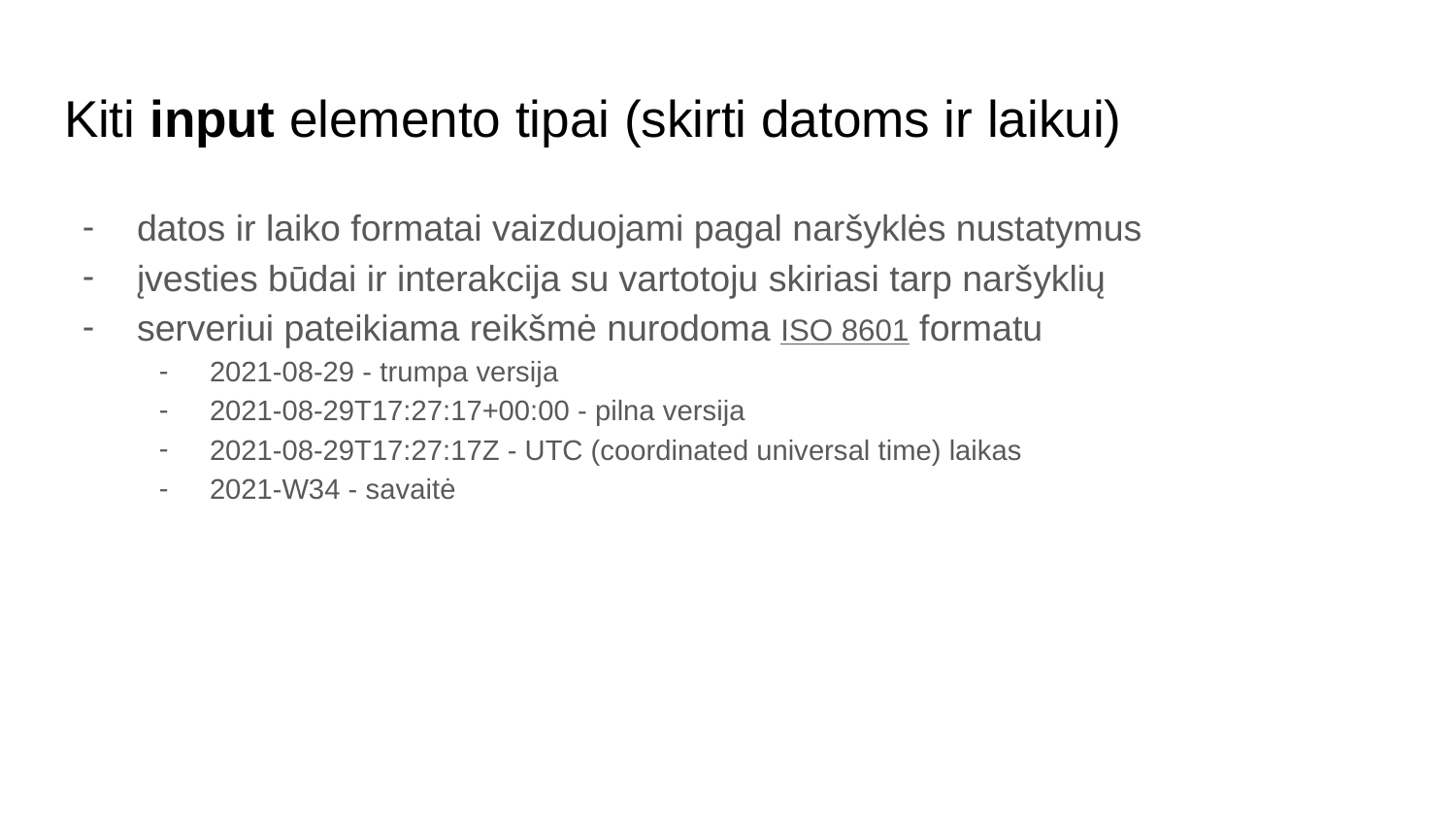

# Kiti input elemento tipai (skirti datoms ir laikui)
datos ir laiko formatai vaizduojami pagal naršyklės nustatymus
įvesties būdai ir interakcija su vartotoju skiriasi tarp naršyklių
serveriui pateikiama reikšmė nurodoma ISO 8601 formatu
2021-08-29 - trumpa versija
2021-08-29T17:27:17+00:00 - pilna versija
2021-08-29T17:27:17Z - UTC (coordinated universal time) laikas
2021-W34 - savaitė